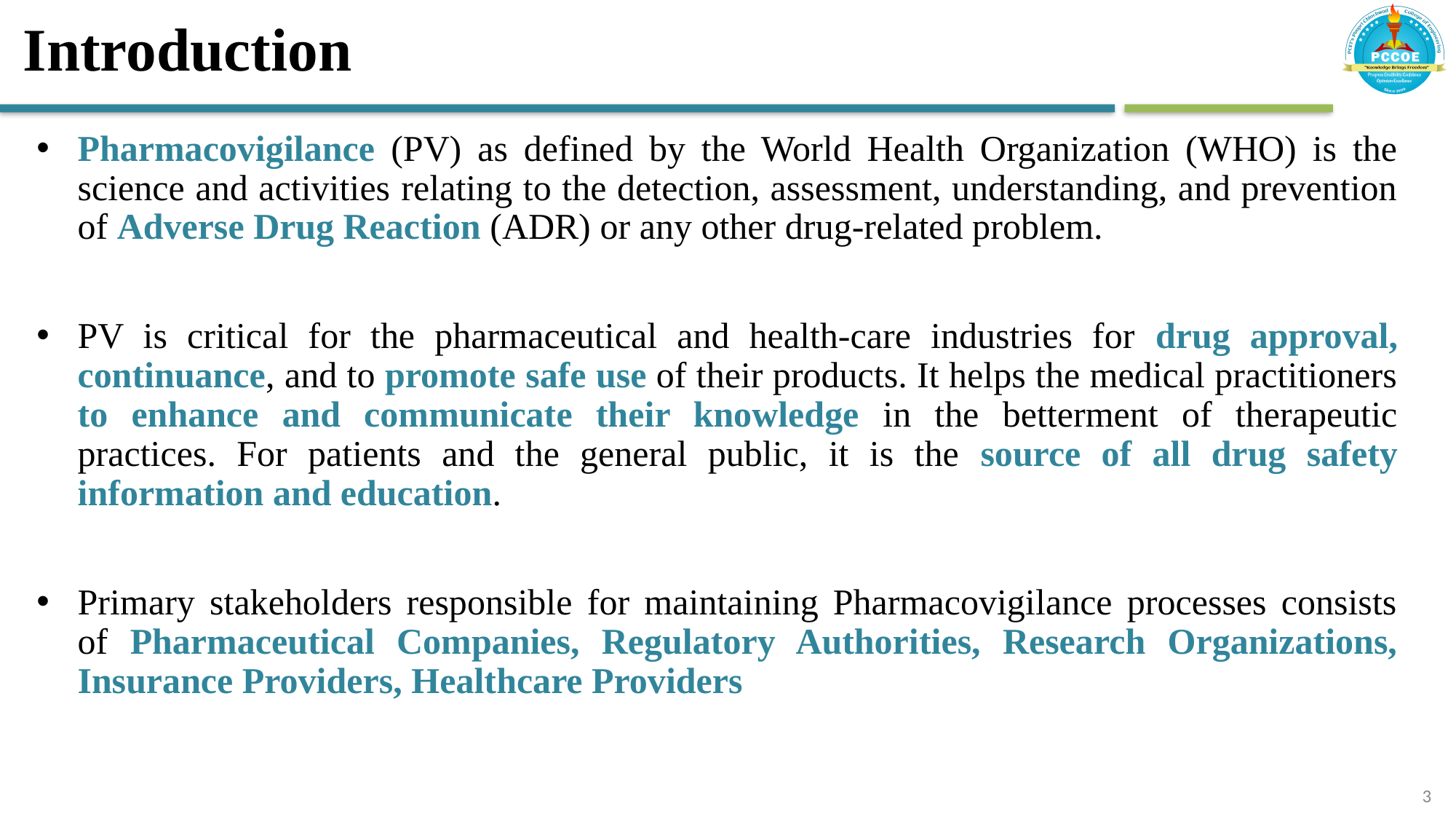

# Introduction
Pharmacovigilance (PV) as defined by the World Health Organization (WHO) is the science and activities relating to the detection, assessment, understanding, and prevention of Adverse Drug Reaction (ADR) or any other drug-related problem.

PV is critical for the pharmaceutical and health-care industries for drug approval, continuance, and to promote safe use of their products. It helps the medical practitioners to enhance and communicate their knowledge in the betterment of therapeutic practices. For patients and the general public, it is the source of all drug safety information and education.

Primary stakeholders responsible for maintaining Pharmacovigilance processes consists of Pharmaceutical Companies, Regulatory Authorities, Research Organizations, Insurance Providers, Healthcare Providers

3